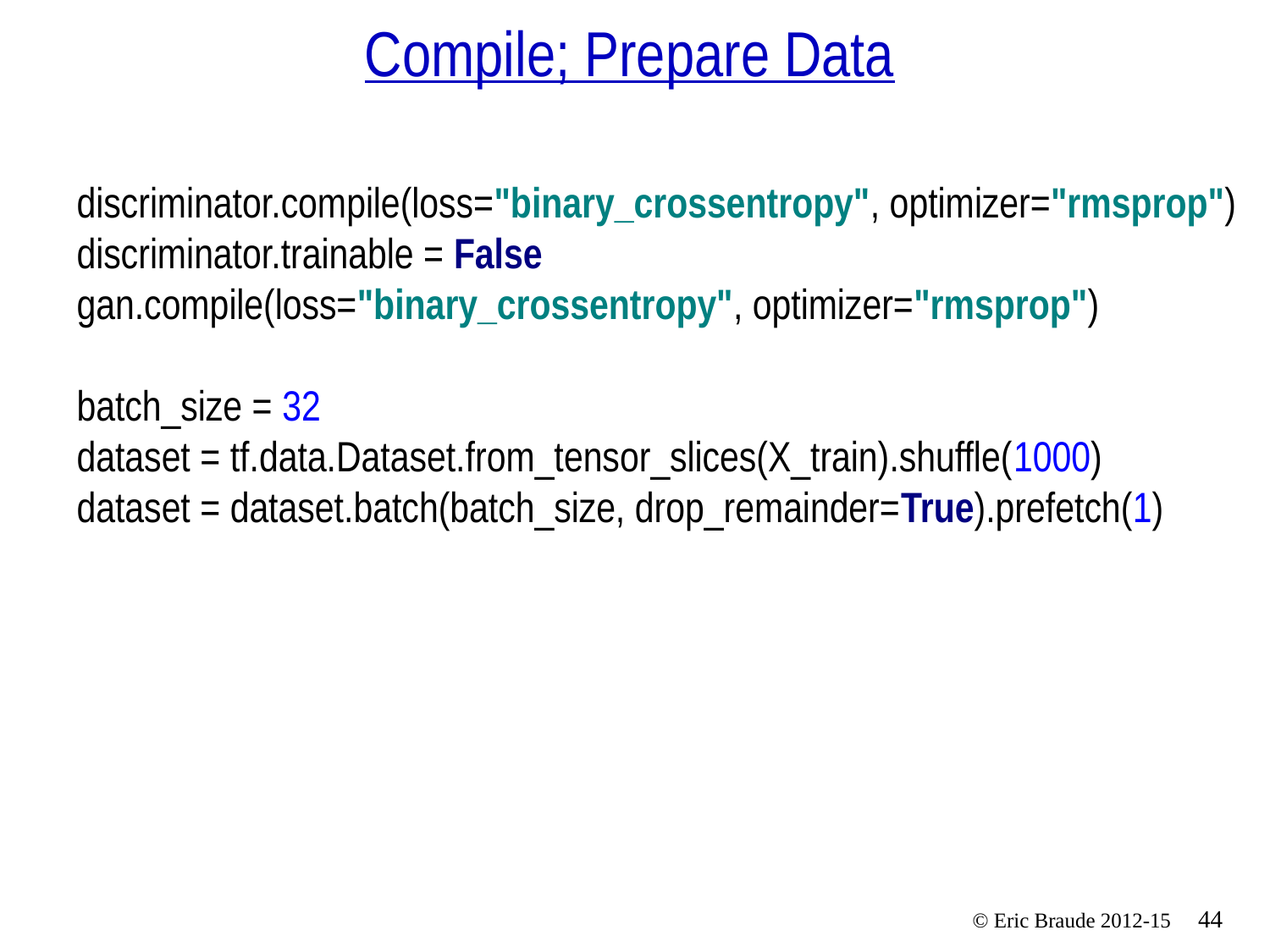

# Compile; Prepare Data
discriminator.compile(loss="binary_crossentropy", optimizer="rmsprop")
discriminator.trainable = False
gan.compile(loss="binary_crossentropy", optimizer="rmsprop")
batch_size = 32
dataset = tf.data.Dataset.from_tensor_slices(X_train).shuffle(1000)
dataset = dataset.batch(batch_size, drop_remainder=True).prefetch(1)